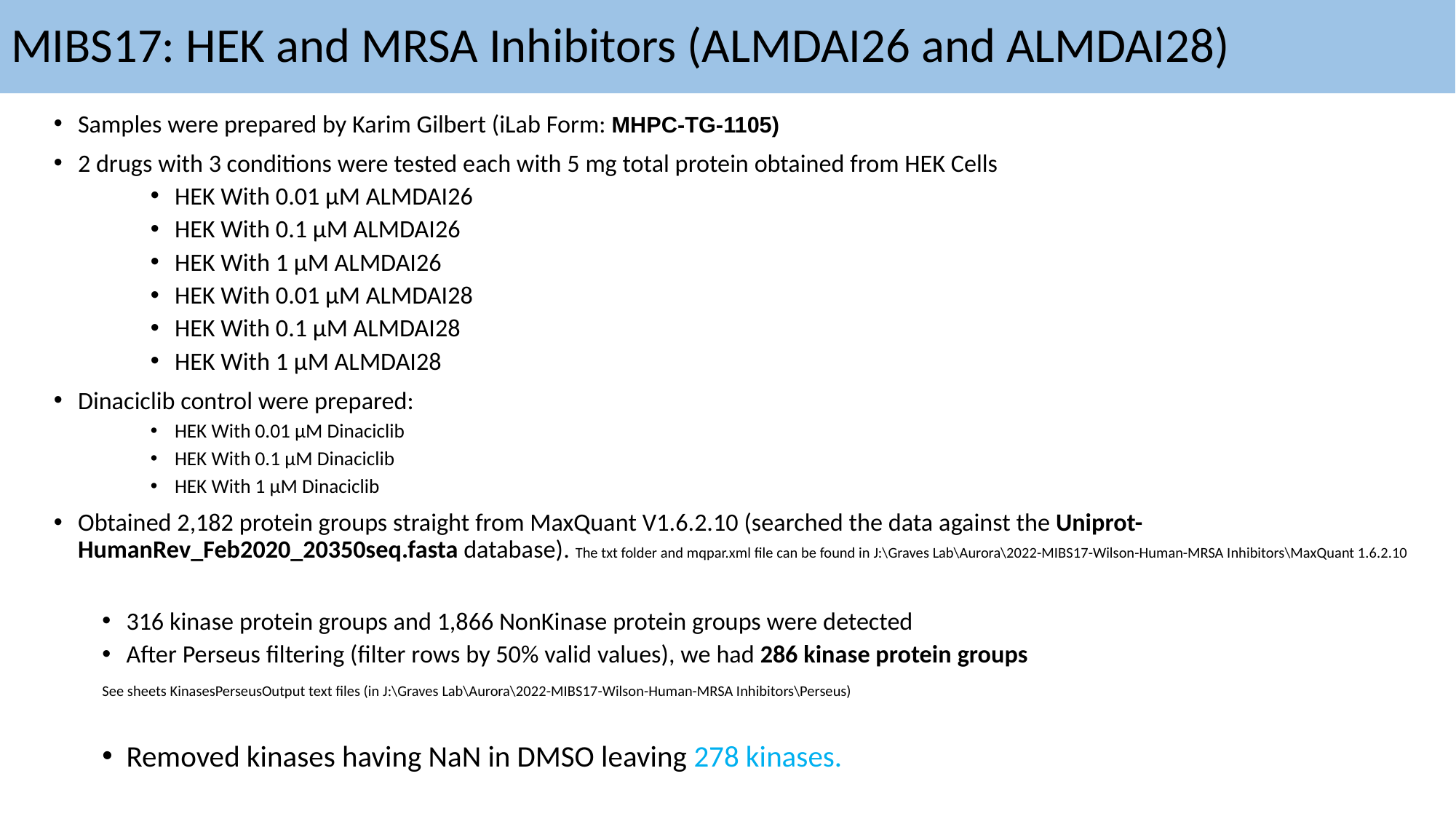

# MIBS17: HEK and MRSA Inhibitors (ALMDAI26 and ALMDAI28)
Samples were prepared by Karim Gilbert (iLab Form: MHPC-TG-1105)
2 drugs with 3 conditions were tested each with 5 mg total protein obtained from HEK Cells
HEK With 0.01 µM ALMDAI26
HEK With 0.1 µM ALMDAI26
HEK With 1 µM ALMDAI26
HEK With 0.01 µM ALMDAI28
HEK With 0.1 µM ALMDAI28
HEK With 1 µM ALMDAI28
Dinaciclib control were prepared:
HEK With 0.01 µM Dinaciclib
HEK With 0.1 µM Dinaciclib
HEK With 1 µM Dinaciclib
Obtained 2,182 protein groups straight from MaxQuant V1.6.2.10 (searched the data against the Uniprot-HumanRev_Feb2020_20350seq.fasta database). The txt folder and mqpar.xml file can be found in J:\Graves Lab\Aurora\2022-MIBS17-Wilson-Human-MRSA Inhibitors\MaxQuant 1.6.2.10

316 kinase protein groups and 1,866 NonKinase protein groups were detected
After Perseus filtering (filter rows by 50% valid values), we had 286 kinase protein groups
	See sheets KinasesPerseusOutput text files (in J:\Graves Lab\Aurora\2022-MIBS17-Wilson-Human-MRSA Inhibitors\Perseus)

Removed kinases having NaN in DMSO leaving 278 kinases.